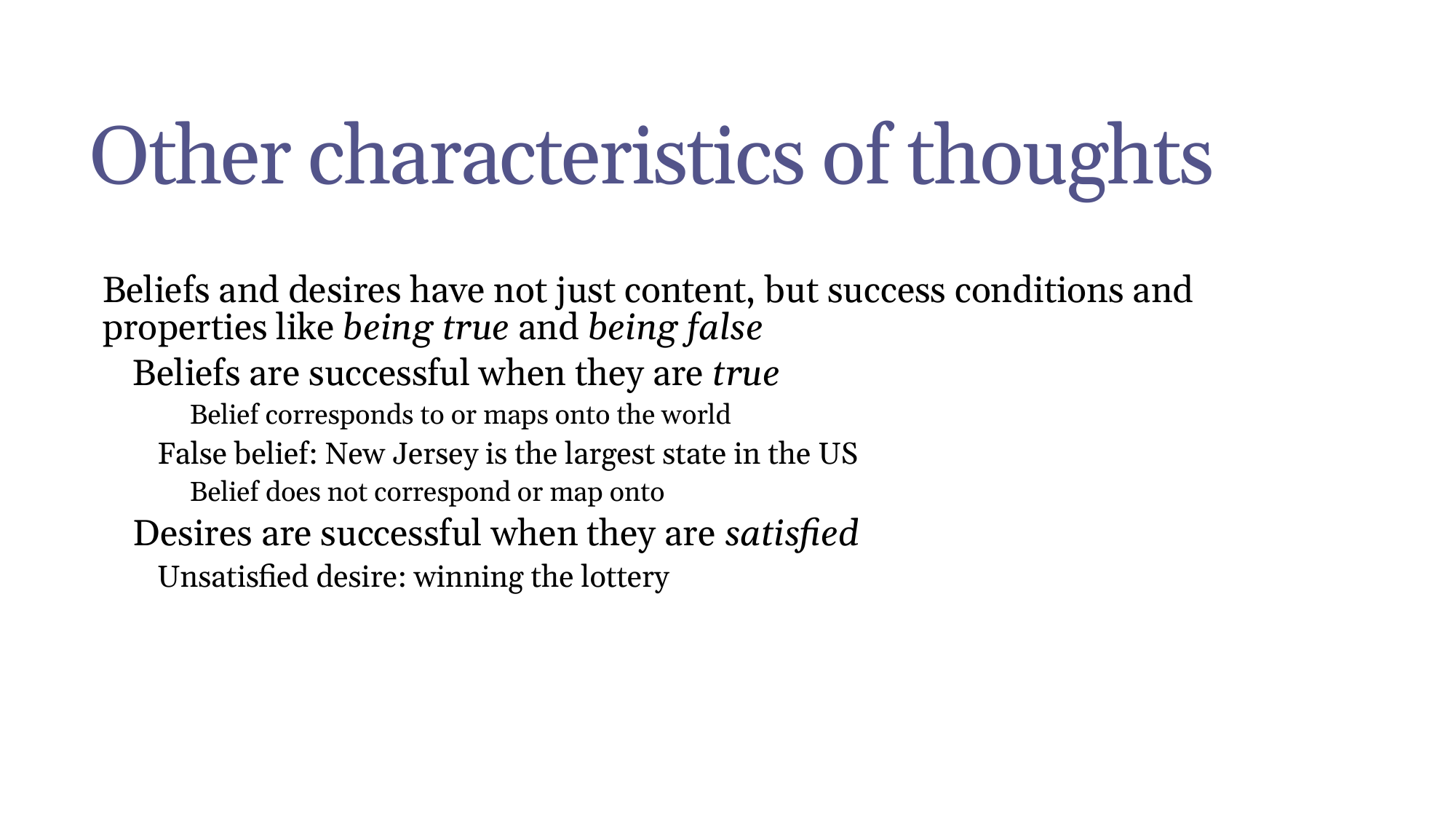

# Other characteristics of thoughts
Beliefs and desires have not just content, but success conditions and properties like being true and being false
Beliefs are successful when they are true
Belief corresponds to or maps onto the world
False belief: New Jersey is the largest state in the US
Belief does not correspond or map onto
Desires are successful when they are satisfied
Unsatisfied desire: winning the lottery